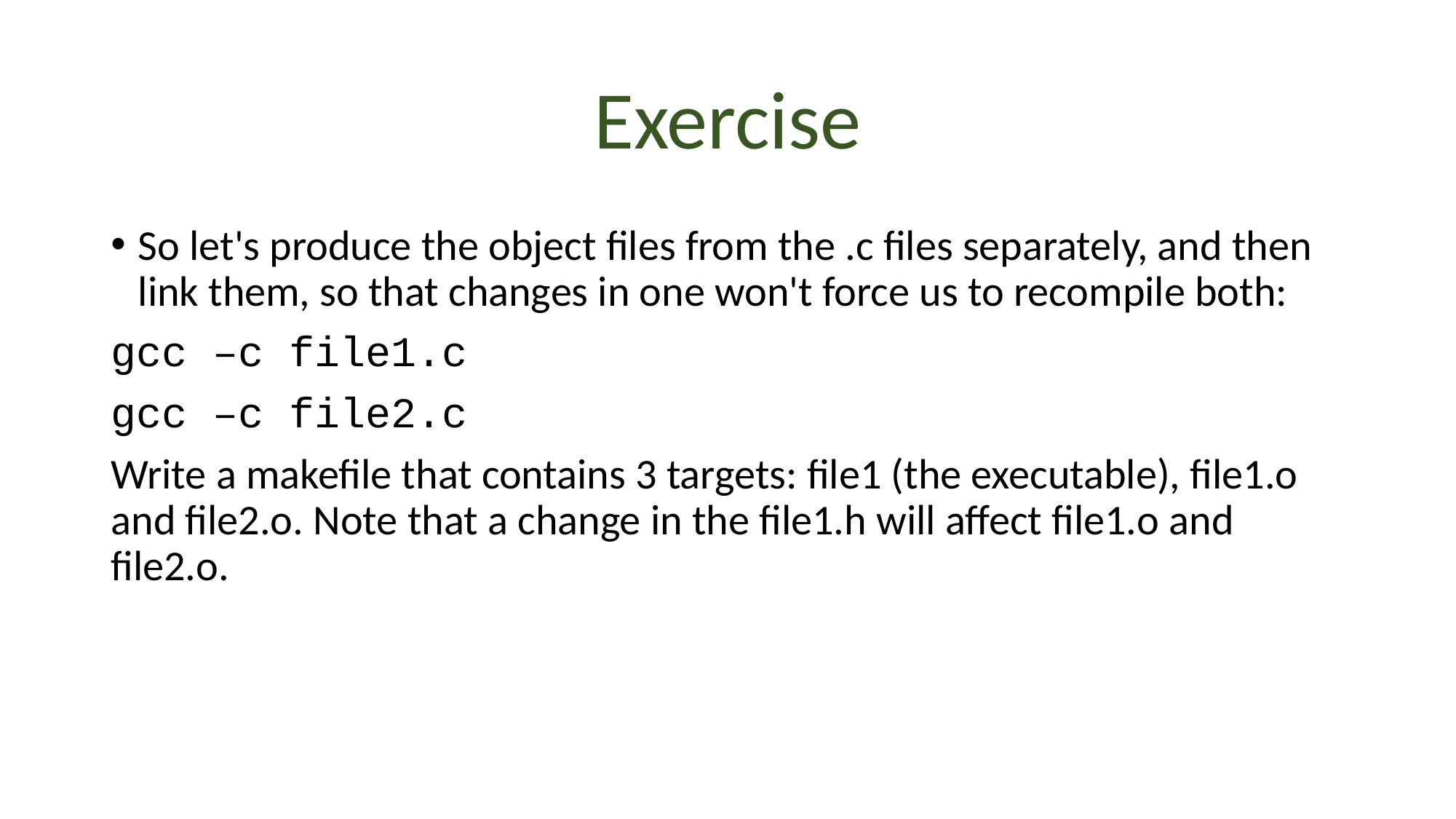

# Exercise
So let's produce the object files from the .c files separately, and then link them, so that changes in one won't force us to recompile both:
gcc –c file1.c
gcc –c file2.c
Write a makefile that contains 3 targets: file1 (the executable), file1.o and file2.o. Note that a change in the file1.h will affect file1.o and file2.o.